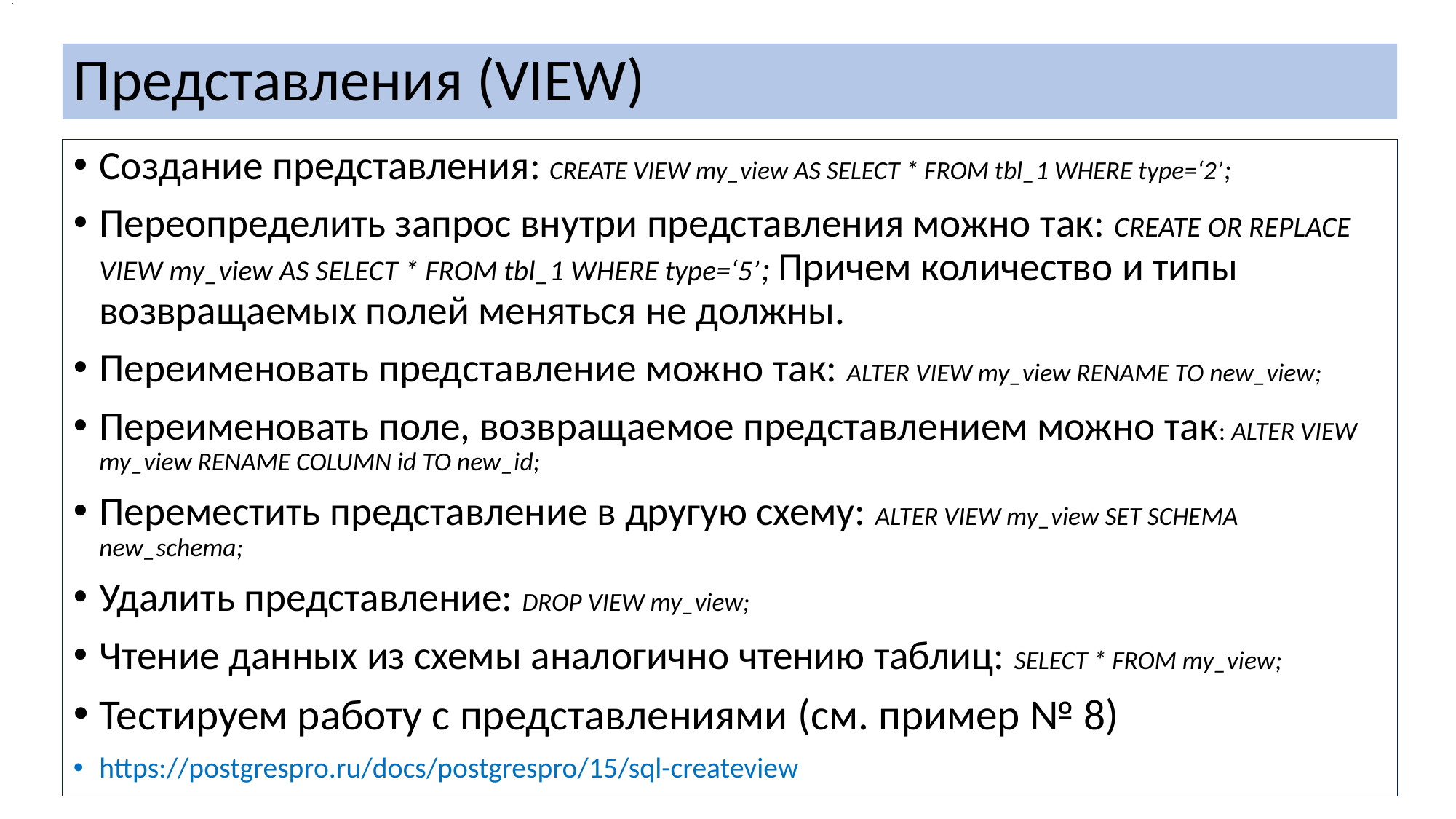

.
# Представления (VIEW)
Создание представления: CREATE VIEW my_view AS SELECT * FROM tbl_1 WHERE type=‘2’;
Переопределить запрос внутри представления можно так: CREATE OR REPLACE VIEW my_view AS SELECT * FROM tbl_1 WHERE type=‘5’; Причем количество и типы возвращаемых полей меняться не должны.
Переименовать представление можно так: ALTER VIEW my_view RENAME TO new_view;
Переименовать поле, возвращаемое представлением можно так: ALTER VIEW my_view RENAME COLUMN id TO new_id;
Переместить представление в другую схему: ALTER VIEW my_view SET SCHEMA new_schema;
Удалить представление: DROP VIEW my_view;
Чтение данных из схемы аналогично чтению таблиц: SELECT * FROM my_view;
Тестируем работу с представлениями (см. пример № 8)
https://postgrespro.ru/docs/postgrespro/15/sql-createview